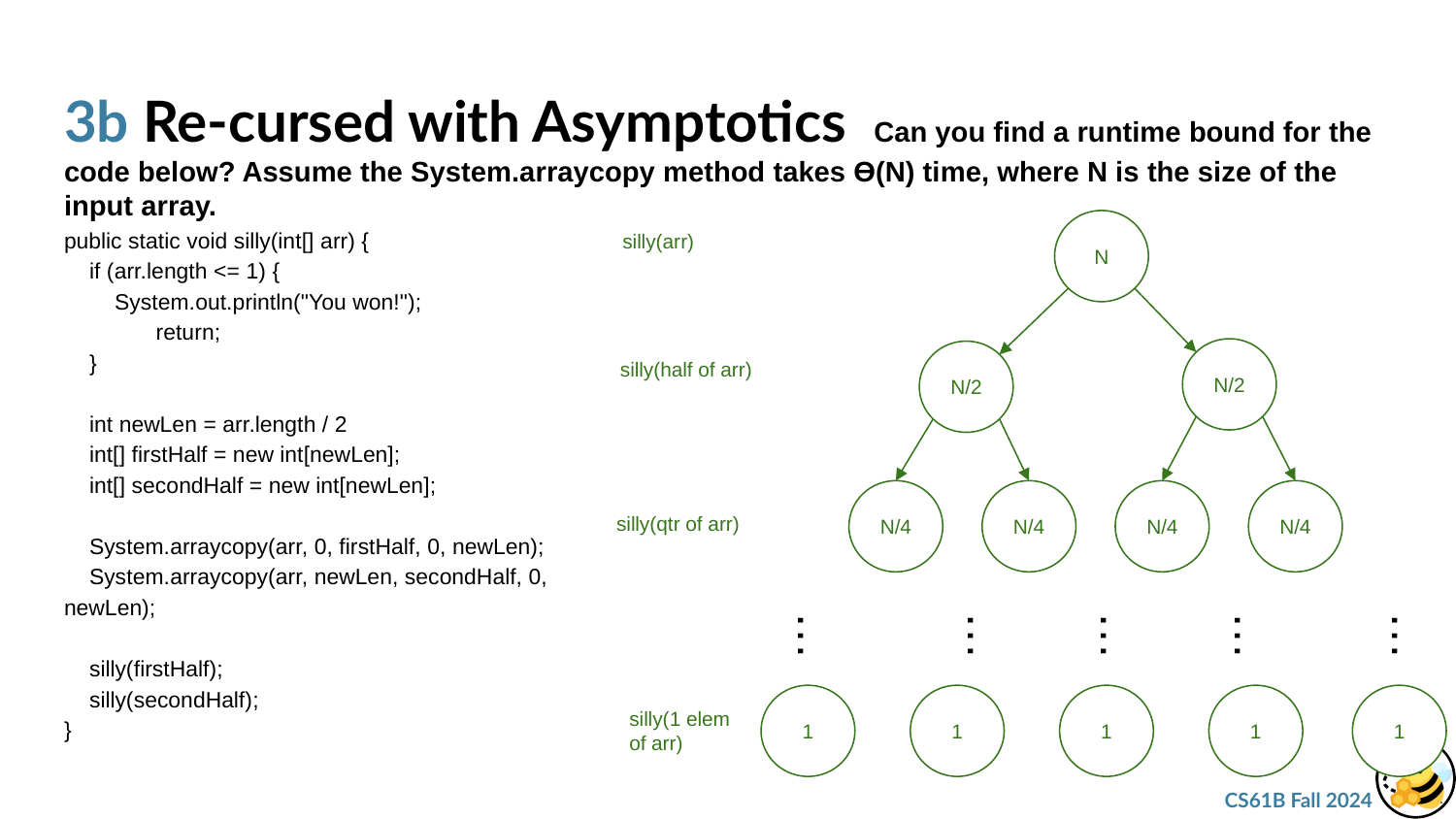

# 3b Re-cursed with Asymptotics  Can you find a runtime bound for the code below? Assume the System.arraycopy method takes ϴ(N) time, where N is the size of the input array.
public static void silly(int[] arr) {
    if (arr.length <= 1) {
        System.out.println("You won!");
   return;
    }

    int newLen = arr.length / 2
    int[] firstHalf = new int[newLen];
    int[] secondHalf = new int[newLen];

    System.arraycopy(arr, 0, firstHalf, 0, newLen);
    System.arraycopy(arr, newLen, secondHalf, 0, newLen);

    silly(firstHalf);
    silly(secondHalf);
}

N
silly(arr)
N/2
N/2
silly(half of arr)
N/4
N/4
N/4
N/4
silly(qtr of arr)
…
…
…
…
…
1
1
1
1
1
silly(1 elem of arr)